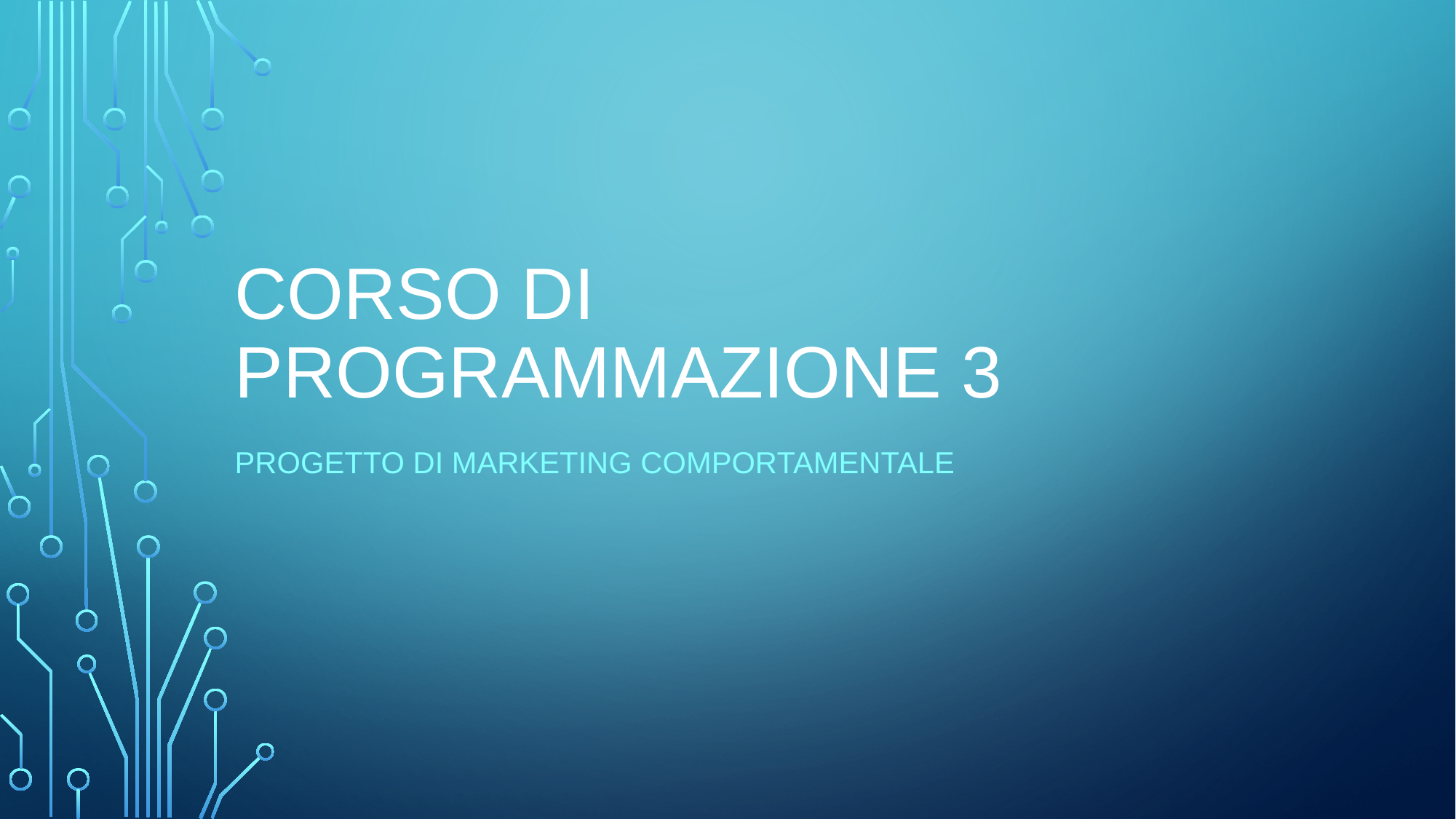

# CORSO DI PROGRAMMAZIONE 3
PROGETTO DI MARKETING COMPORTAMENTALE